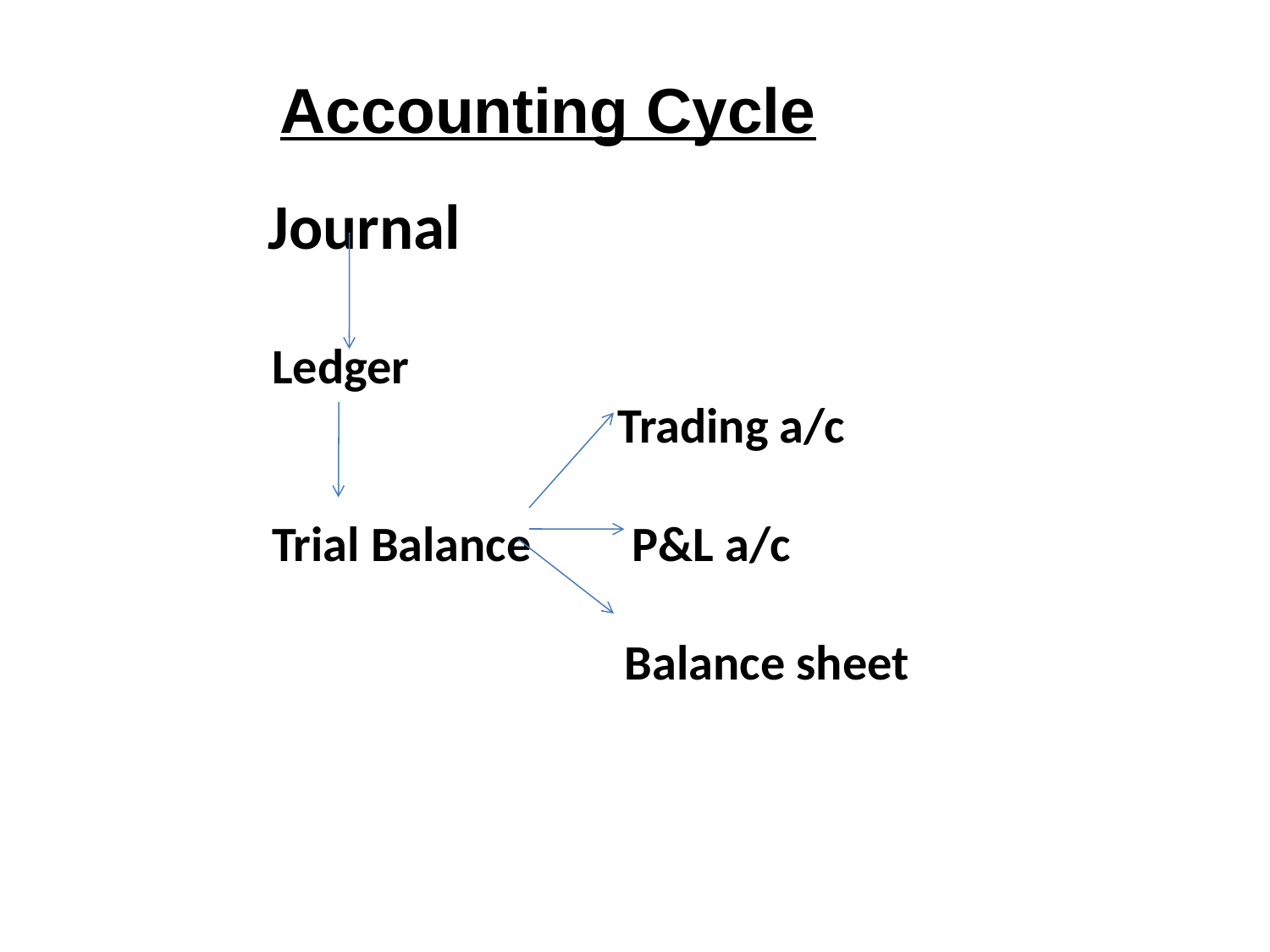

Accounting Cycle
Journal
Ledger
                                                Trading a/c

Trial Balance              P&L a/c

                                                 Balance sheet